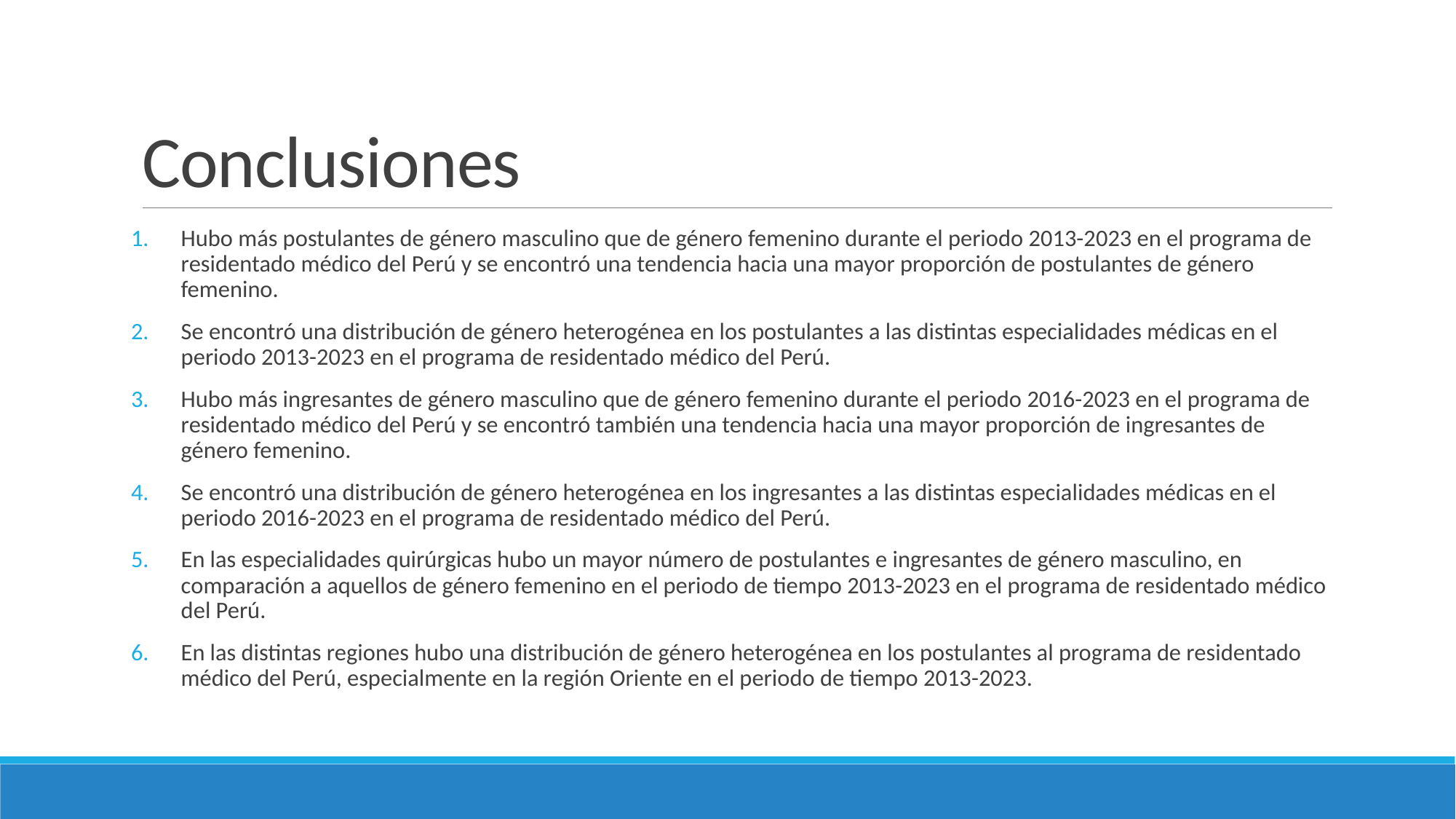

# Conclusiones
Hubo más postulantes de género masculino que de género femenino durante el periodo 2013-2023 en el programa de residentado médico del Perú y se encontró una tendencia hacia una mayor proporción de postulantes de género femenino.
Se encontró una distribución de género heterogénea en los postulantes a las distintas especialidades médicas en el periodo 2013-2023 en el programa de residentado médico del Perú.
Hubo más ingresantes de género masculino que de género femenino durante el periodo 2016-2023 en el programa de residentado médico del Perú y se encontró también una tendencia hacia una mayor proporción de ingresantes de género femenino.
Se encontró una distribución de género heterogénea en los ingresantes a las distintas especialidades médicas en el periodo 2016-2023 en el programa de residentado médico del Perú.
En las especialidades quirúrgicas hubo un mayor número de postulantes e ingresantes de género masculino, en comparación a aquellos de género femenino en el periodo de tiempo 2013-2023 en el programa de residentado médico del Perú.
En las distintas regiones hubo una distribución de género heterogénea en los postulantes al programa de residentado médico del Perú, especialmente en la región Oriente en el periodo de tiempo 2013-2023.